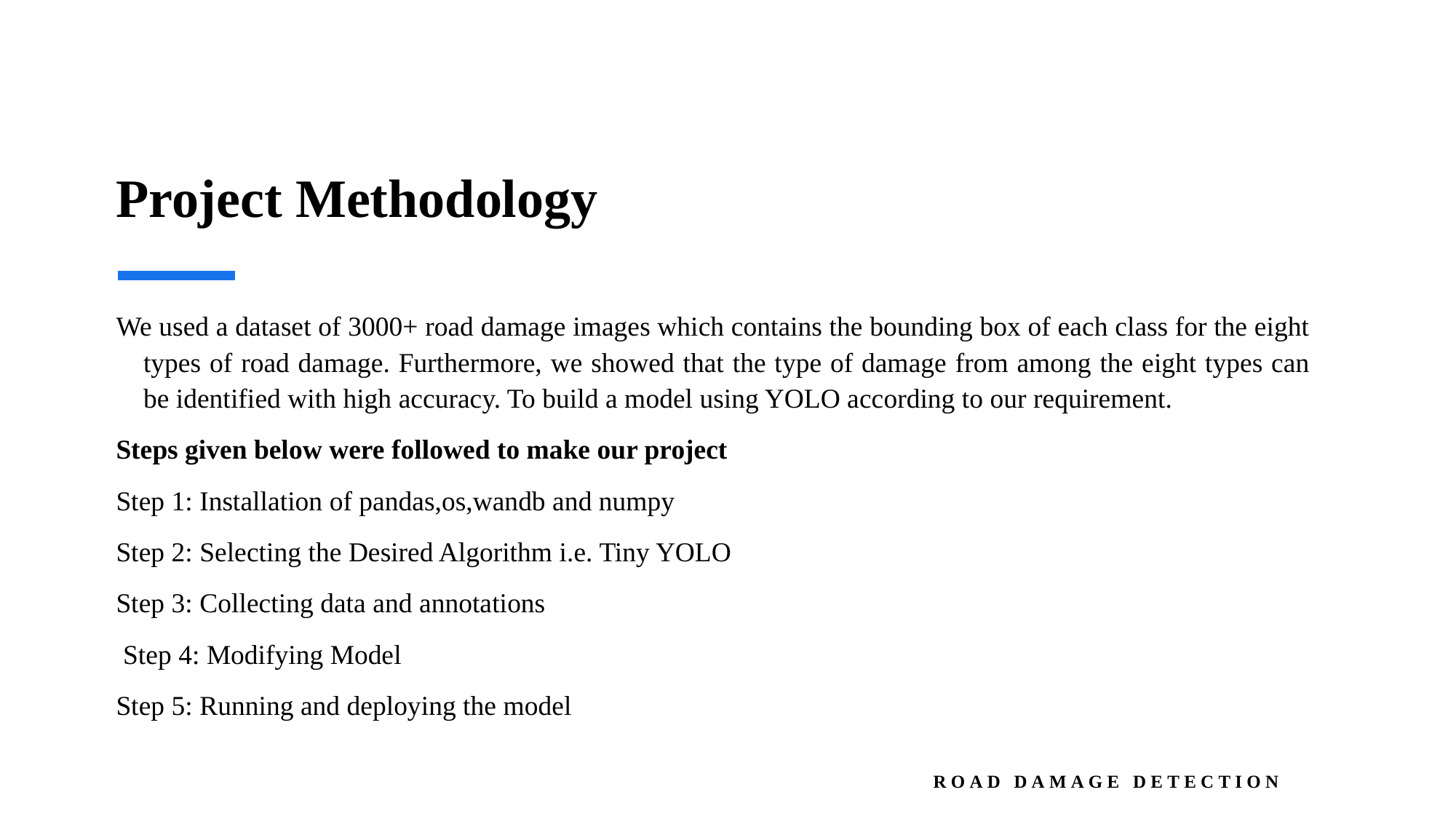

# Project Methodology
We used a dataset of 3000+ road damage images which contains the bounding box of each class for the eight types of road damage. Furthermore, we showed that the type of damage from among the eight types can be identified with high accuracy. To build a model using YOLO according to our requirement.
Steps given below were followed to make our project
Step 1: Installation of pandas,os,wandb and numpy
Step 2: Selecting the Desired Algorithm i.e. Tiny YOLO
Step 3: Collecting data and annotations
 Step 4: Modifying Model
Step 5: Running and deploying the model

Road Damage Detection
14